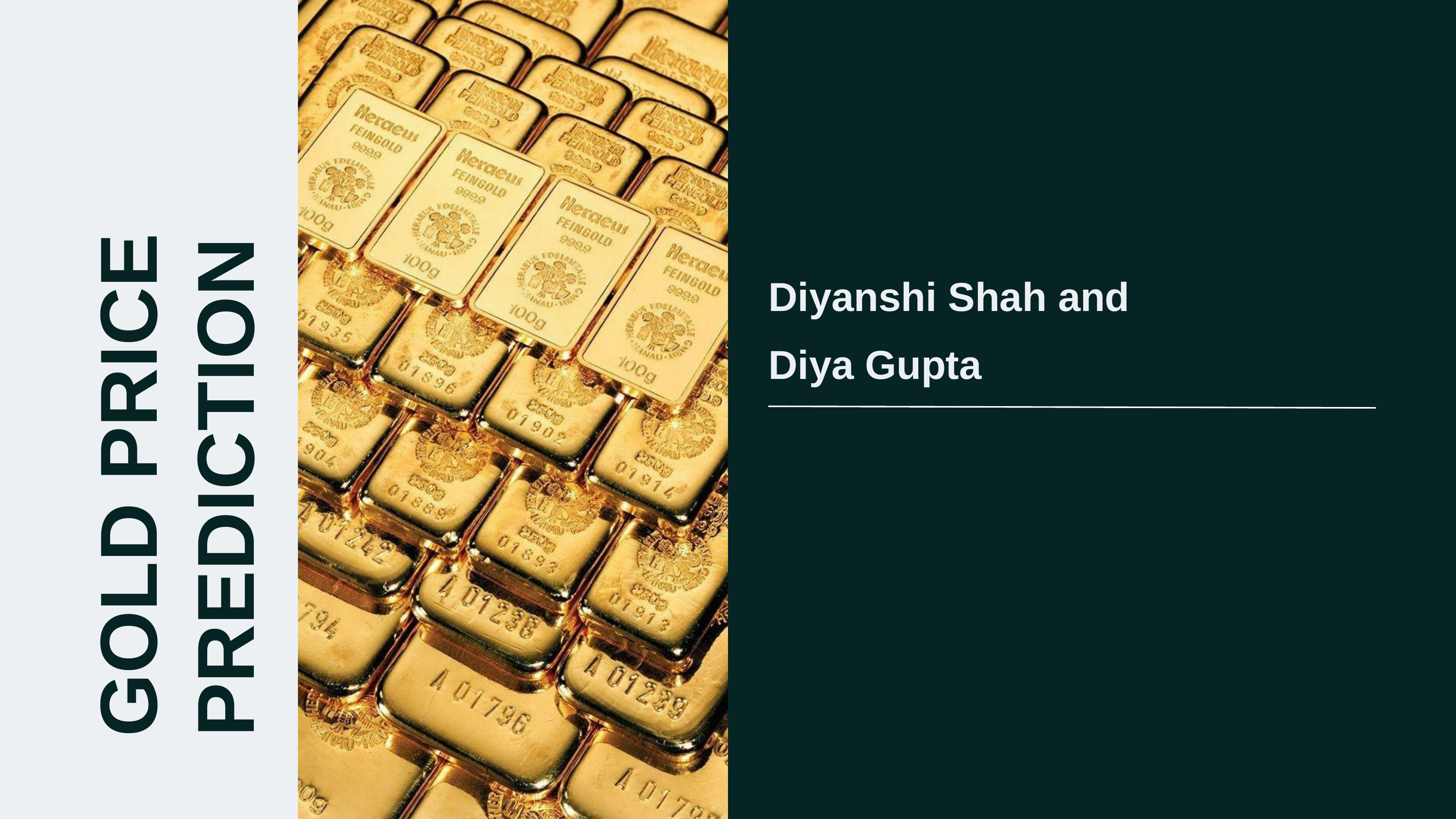

Diyanshi Shah and Diya Gupta
GOLD PRICE PREDICTION